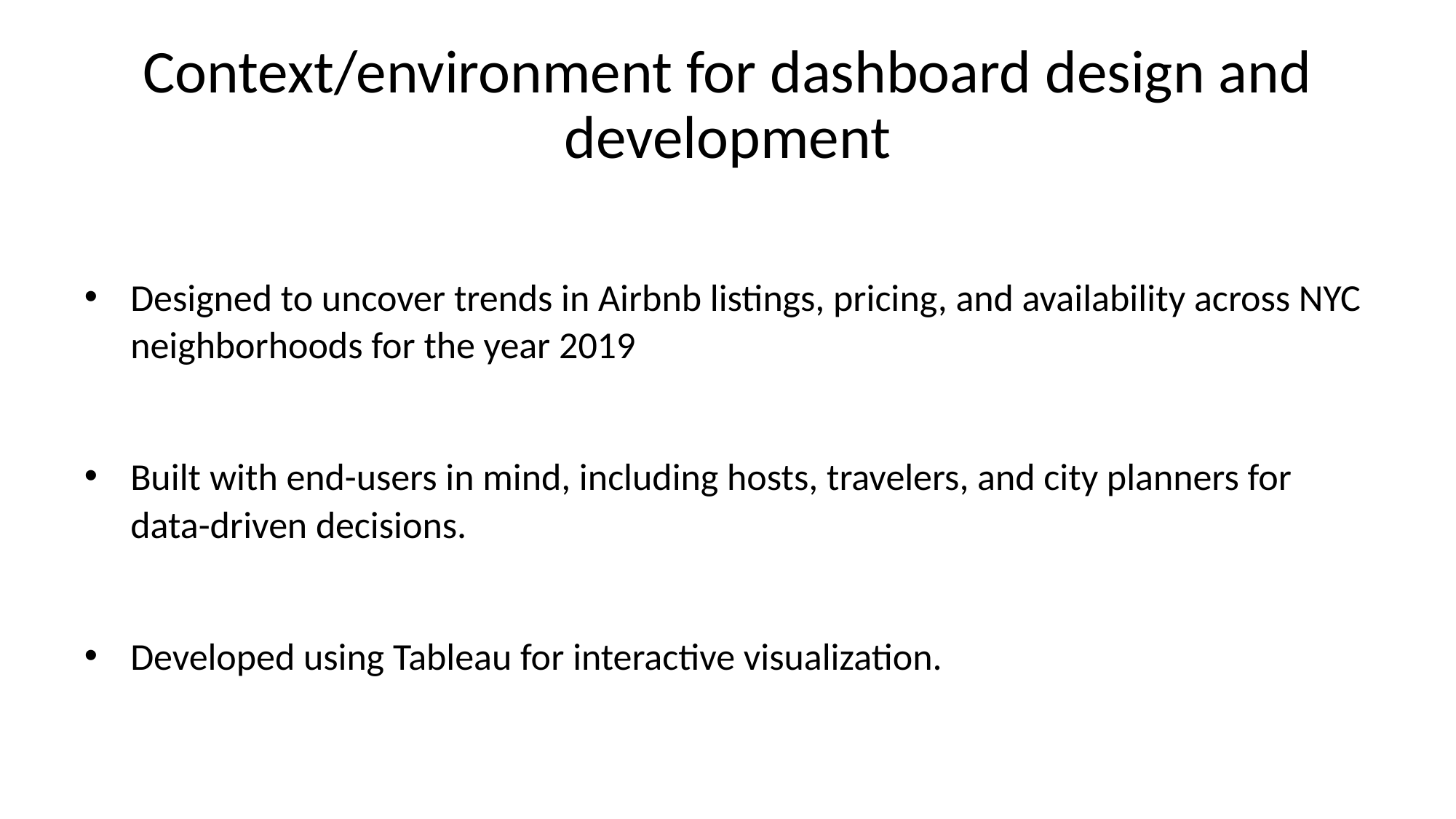

# Context/environment for dashboard design and development
Designed to uncover trends in Airbnb listings, pricing, and availability across NYC neighborhoods for the year 2019

Built with end-users in mind, including hosts, travelers, and city planners for data-driven decisions.

Developed using Tableau for interactive visualization.